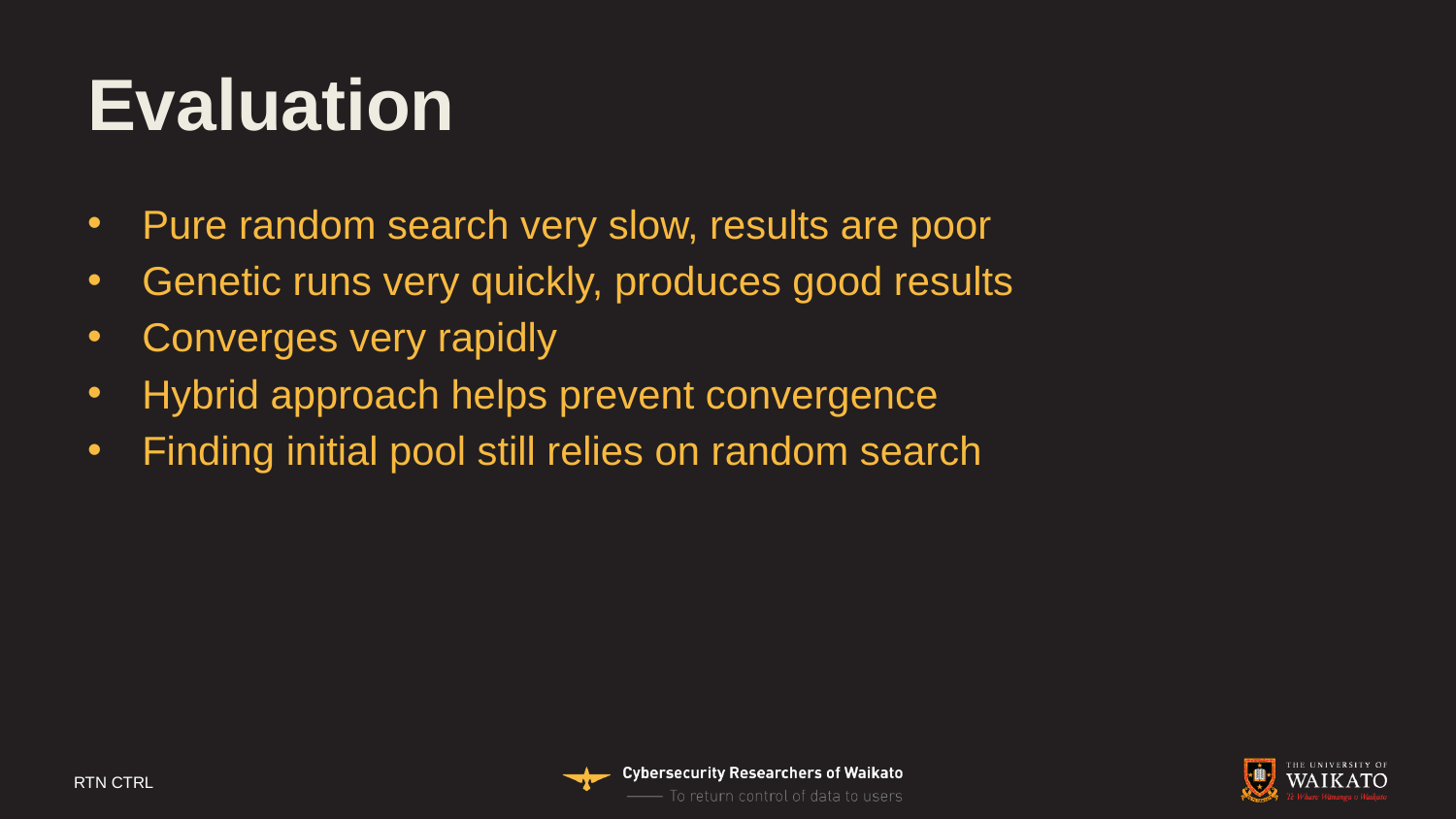

# Evaluation
Pure random search very slow, results are poor
Genetic runs very quickly, produces good results
Converges very rapidly
Hybrid approach helps prevent convergence
Finding initial pool still relies on random search